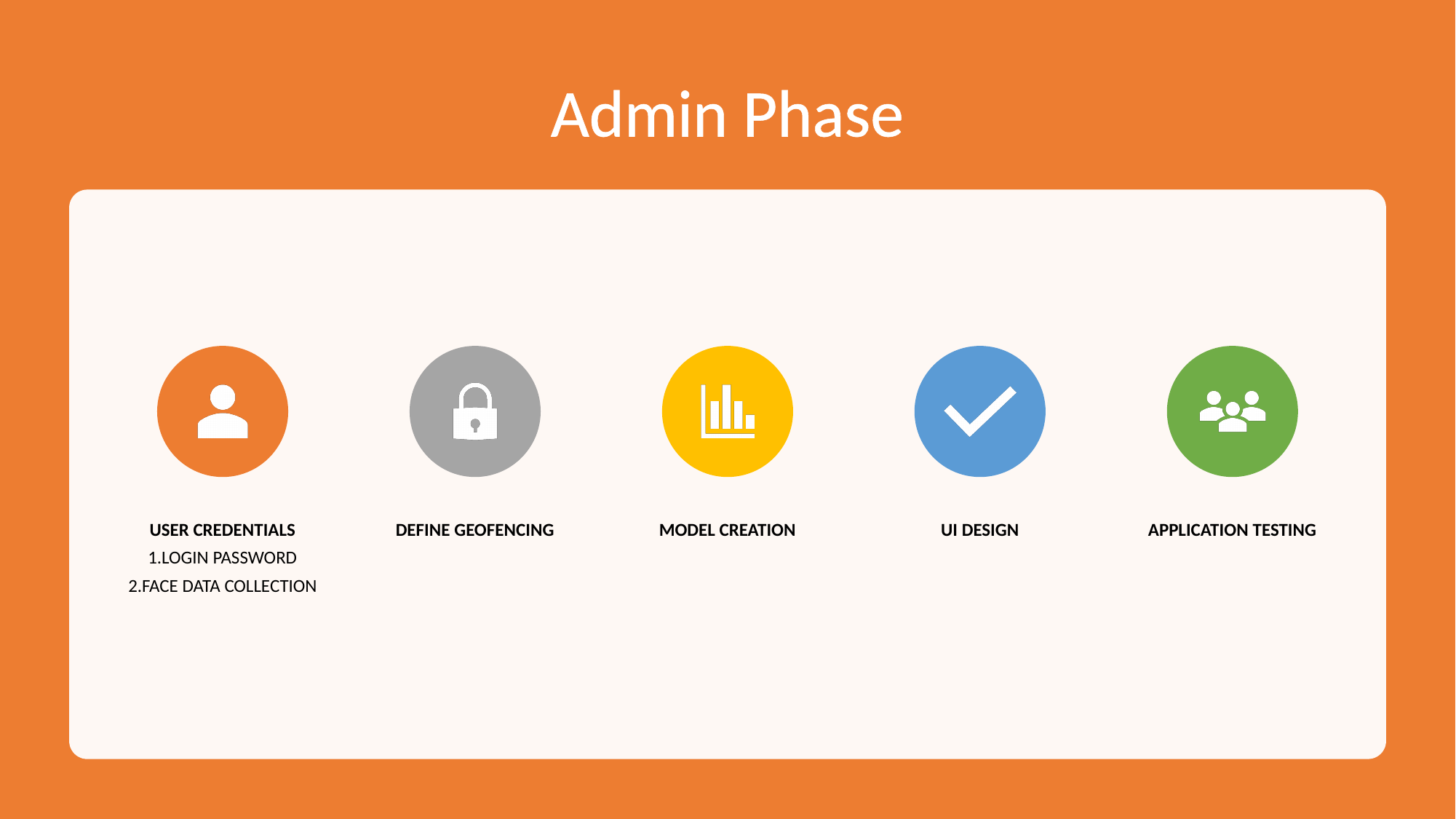

Admin Phase

User credentials
1.Login password
2.Face Data Collection
Define GeoFencing
Model Creation
UI Design
Application Testing